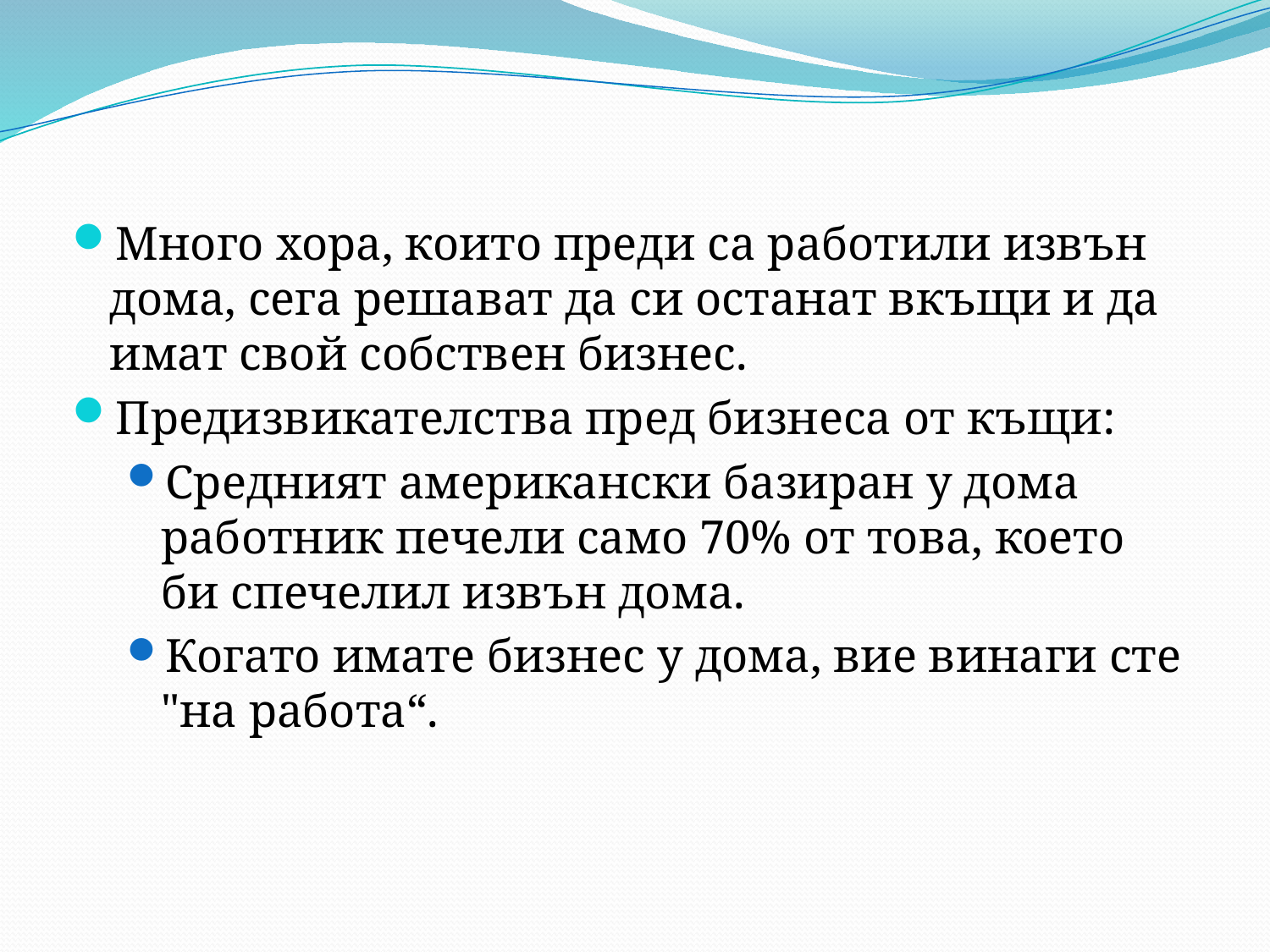

Много хора, които преди са работили извън дома, сега решават да си останат вкъщи и да имат свой собствен бизнес.
Предизвикателства пред бизнеса от къщи:
Средният американски базиран у дома работник печели само 70% от това, което би спечелил извън дома.
Когато имате бизнес у дома, вие винаги сте "на работа“.